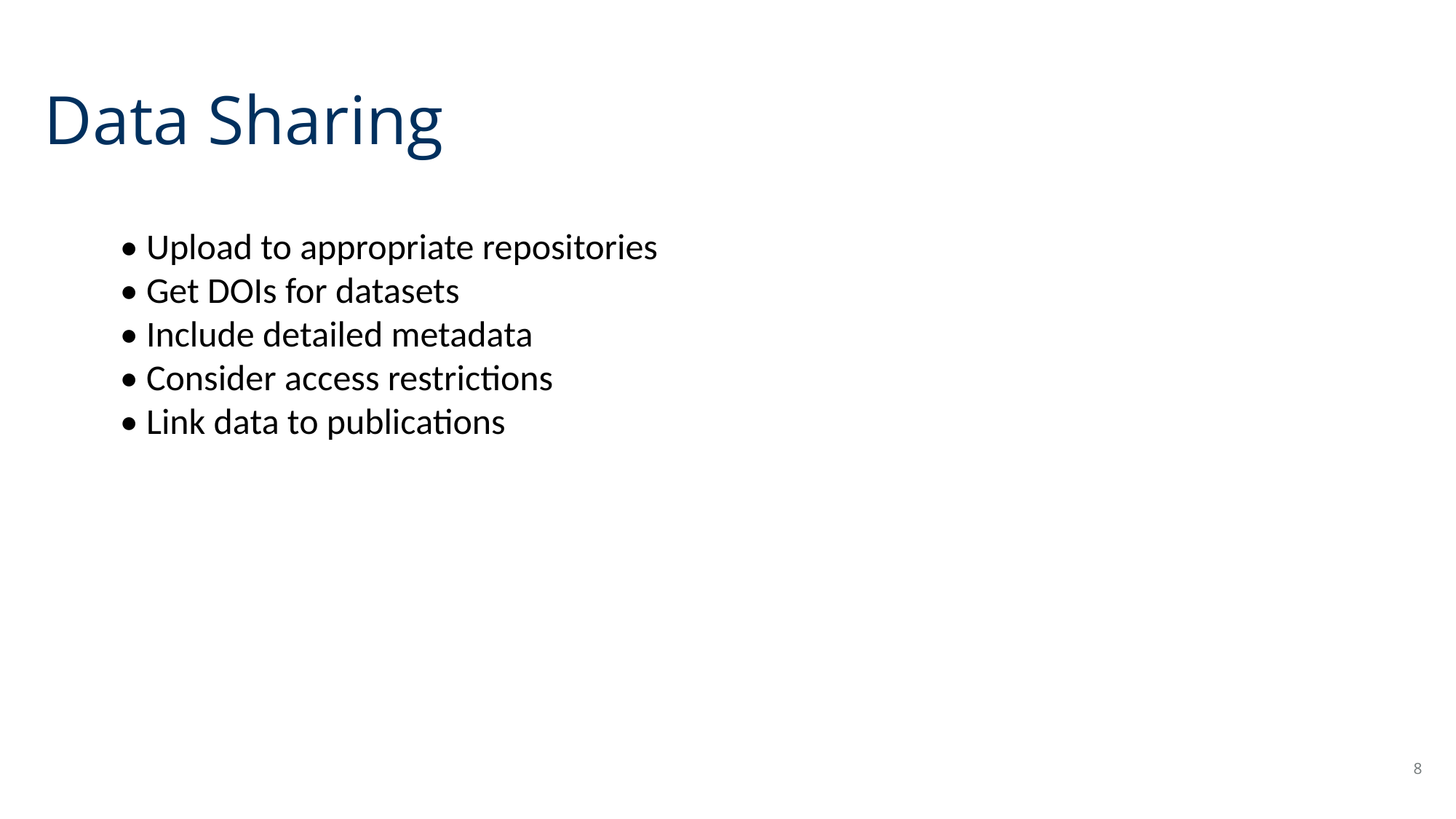

# Data Sharing
• Upload to appropriate repositories
• Get DOIs for datasets
• Include detailed metadata
• Consider access restrictions
• Link data to publications